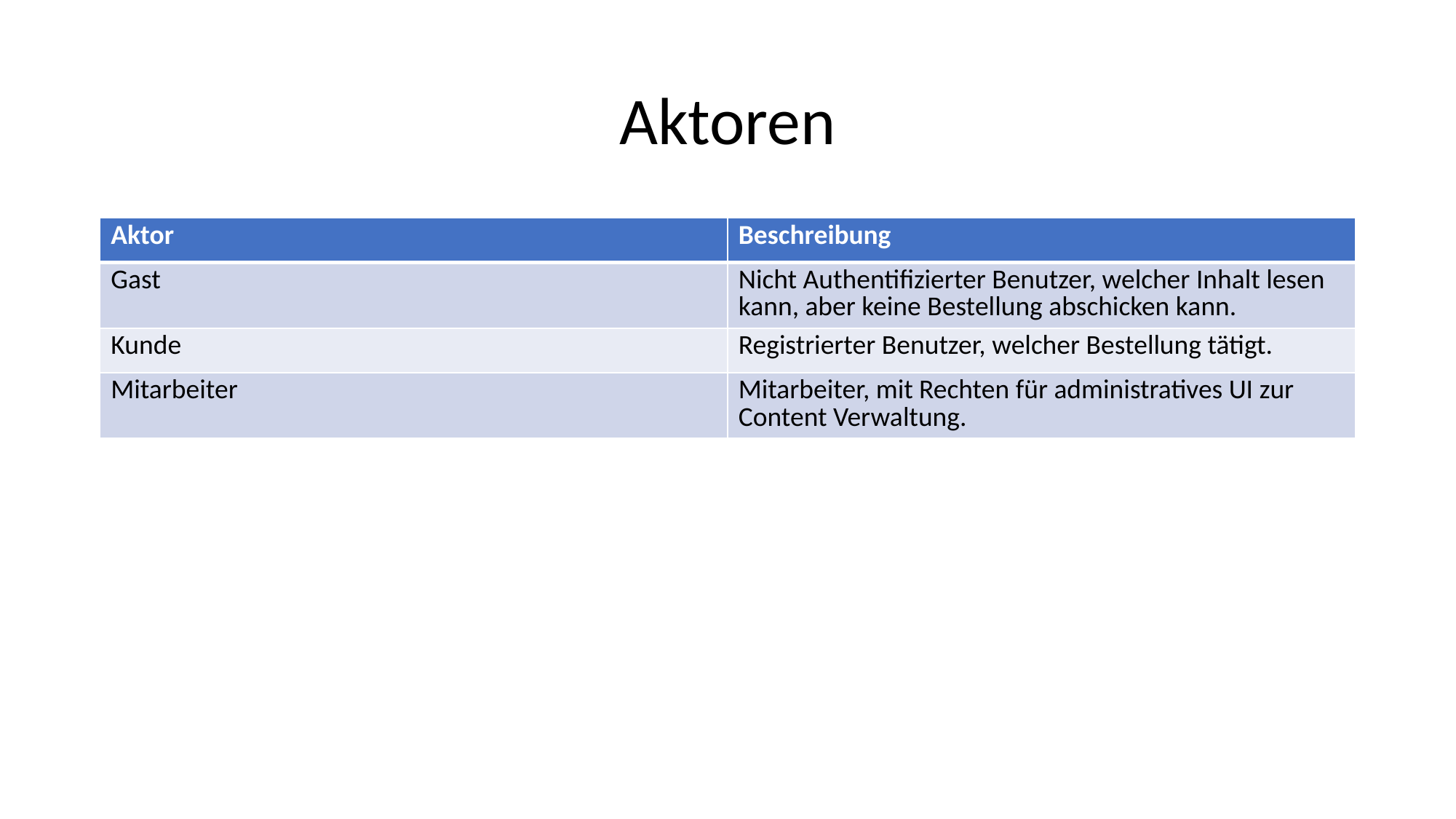

# Aktoren
| Aktor | Beschreibung |
| --- | --- |
| Gast | Nicht Authentifizierter Benutzer, welcher Inhalt lesen kann, aber keine Bestellung abschicken kann. |
| Kunde | Registrierter Benutzer, welcher Bestellung tätigt. |
| Mitarbeiter | Mitarbeiter, mit Rechten für administratives UI zur Content Verwaltung. |